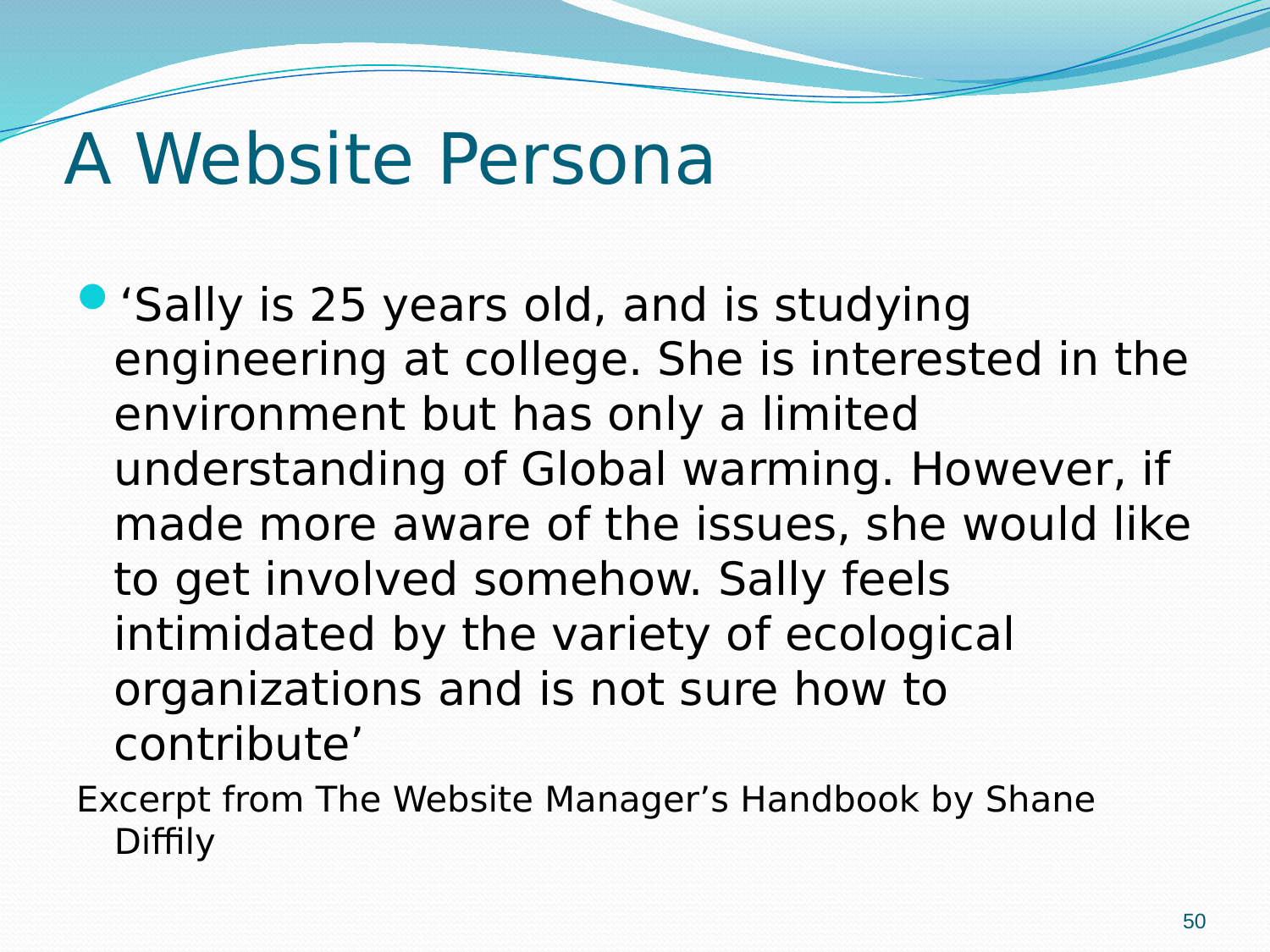

# A Website Persona
‘Sally is 25 years old, and is studying engineering at college. She is interested in the environment but has only a limited understanding of Global warming. However, if made more aware of the issues, she would like to get involved somehow. Sally feels intimidated by the variety of ecological organizations and is not sure how to contribute’
Excerpt from The Website Manager’s Handbook by Shane Diffily
50